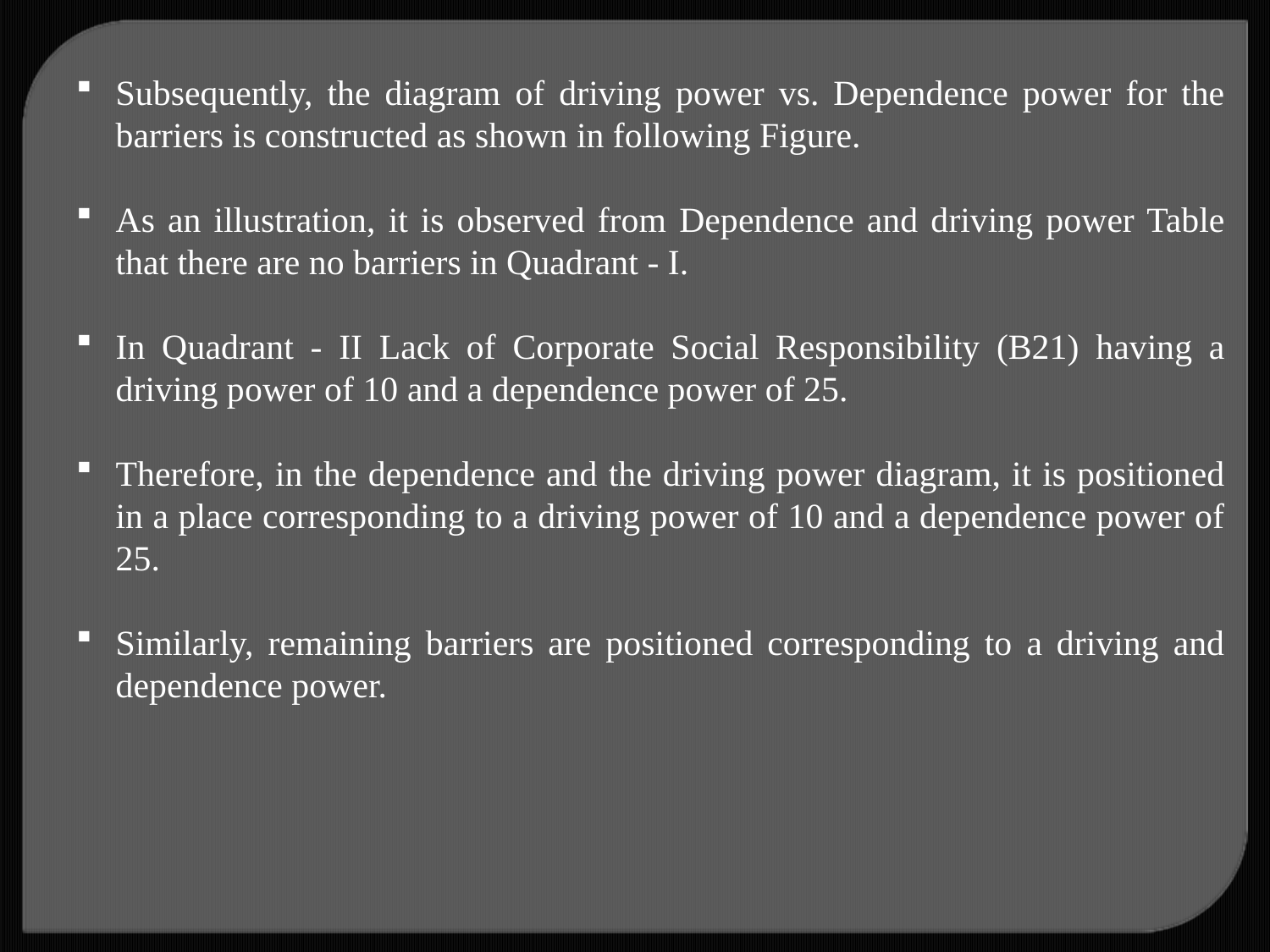

Subsequently, the diagram of driving power vs. Dependence power for the barriers is constructed as shown in following Figure.

As an illustration, it is observed from Dependence and driving power Table that there are no barriers in Quadrant - I.

In Quadrant - II Lack of Corporate Social Responsibility (B21) having a driving power of 10 and a dependence power of 25.

Therefore, in the dependence and the driving power diagram, it is positioned in a place corresponding to a driving power of 10 and a dependence power of 25.

Similarly, remaining barriers are positioned corresponding to a driving and dependence power.